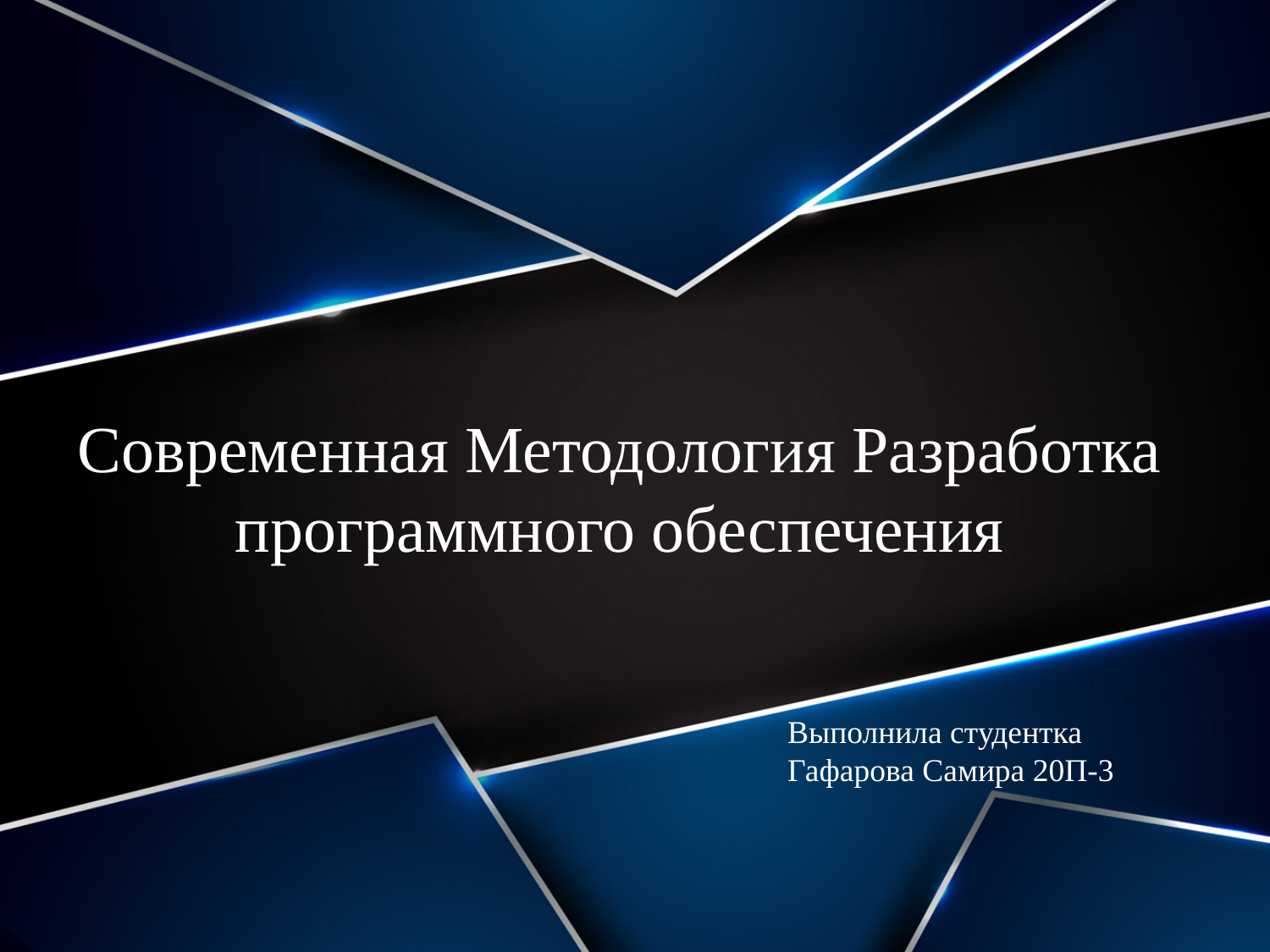

# Современная Методология Разработка программного обеспечения
Выполнила студентка
Гафарова Самира 20П-3